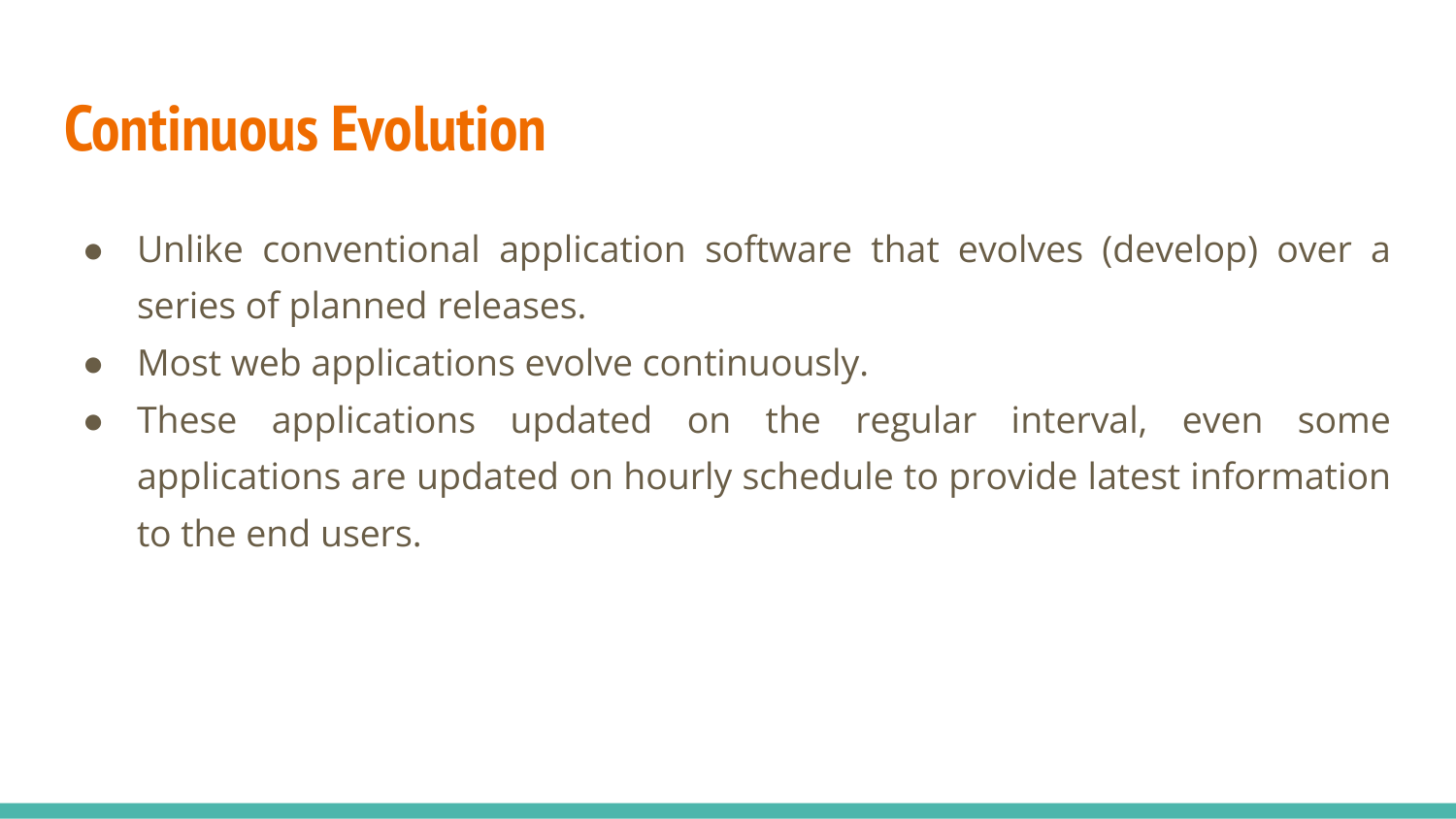

# Continuous Evolution
Unlike conventional application software that evolves (develop) over a series of planned releases.
Most web applications evolve continuously.
These applications updated on the regular interval, even some applications are updated on hourly schedule to provide latest information to the end users.